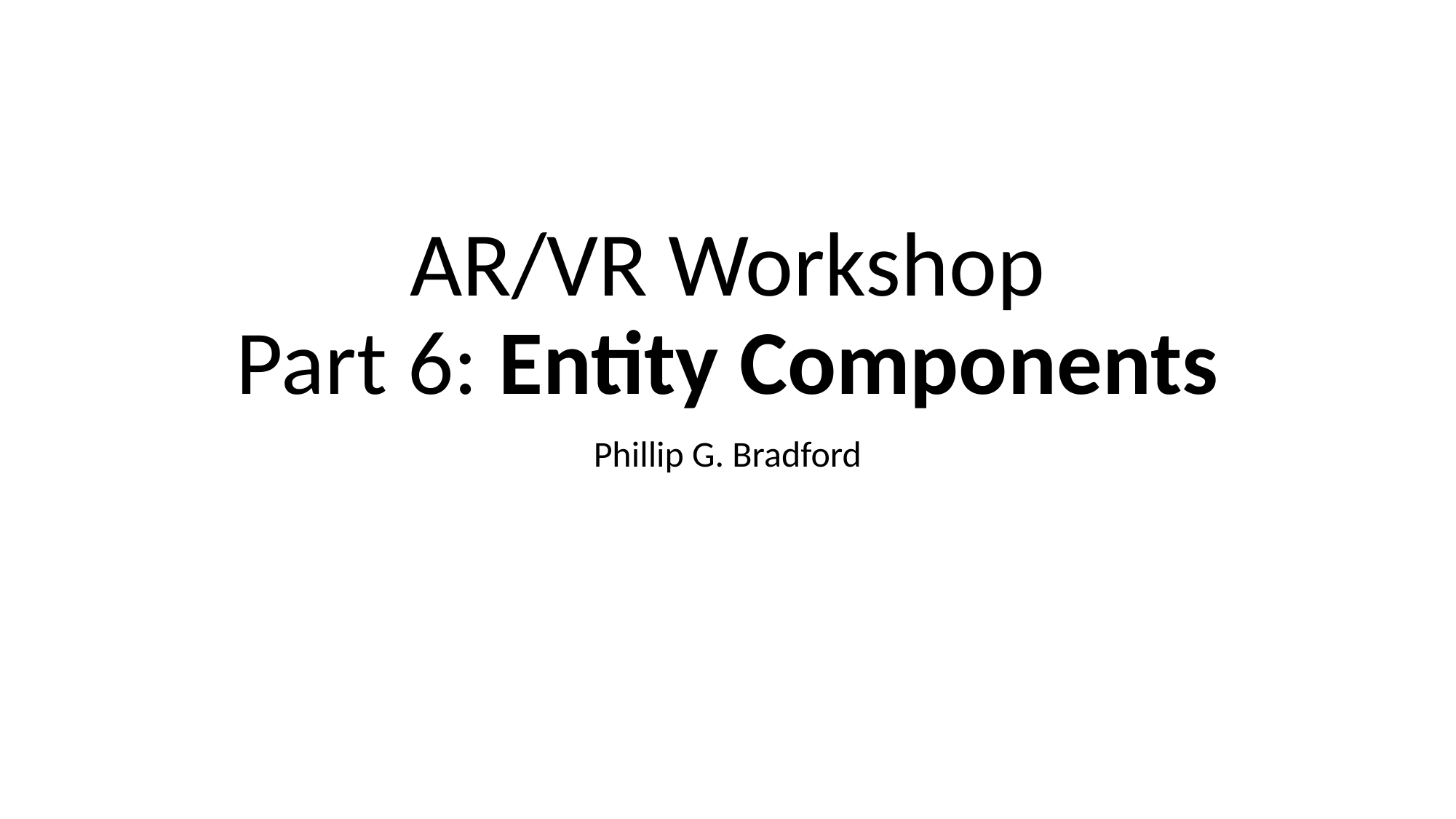

# AR/VR Workshop Part 6: Entity Components
Phillip G. Bradford